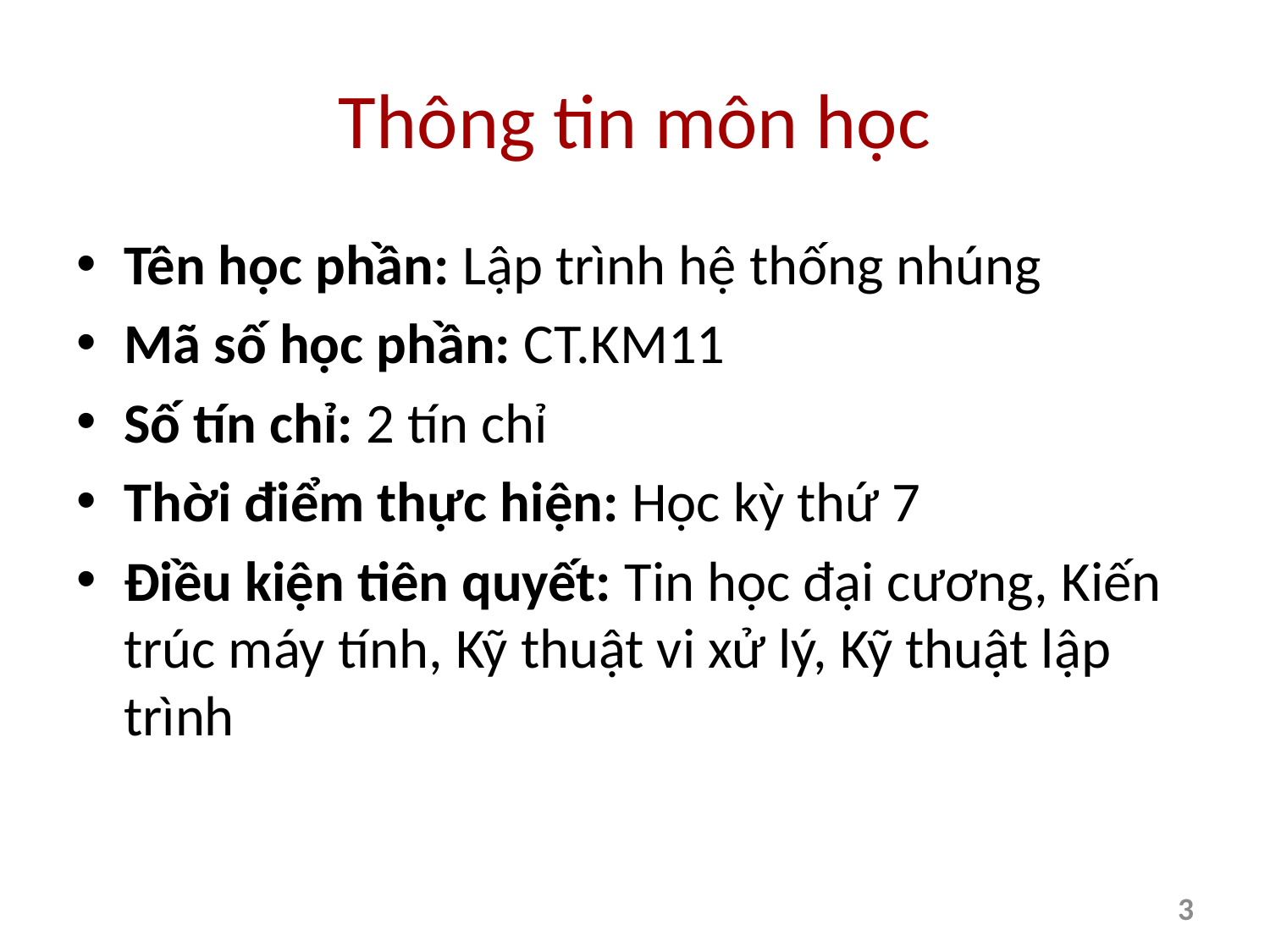

# Thông tin môn học
Tên học phần: Lập trình hệ thống nhúng
Mã số học phần: CT.KM11
Số tín chỉ: 2 tín chỉ
Thời điểm thực hiện: Học kỳ thứ 7
Điều kiện tiên quyết: Tin học đại cương, Kiến trúc máy tính, Kỹ thuật vi xử lý, Kỹ thuật lập trình
3